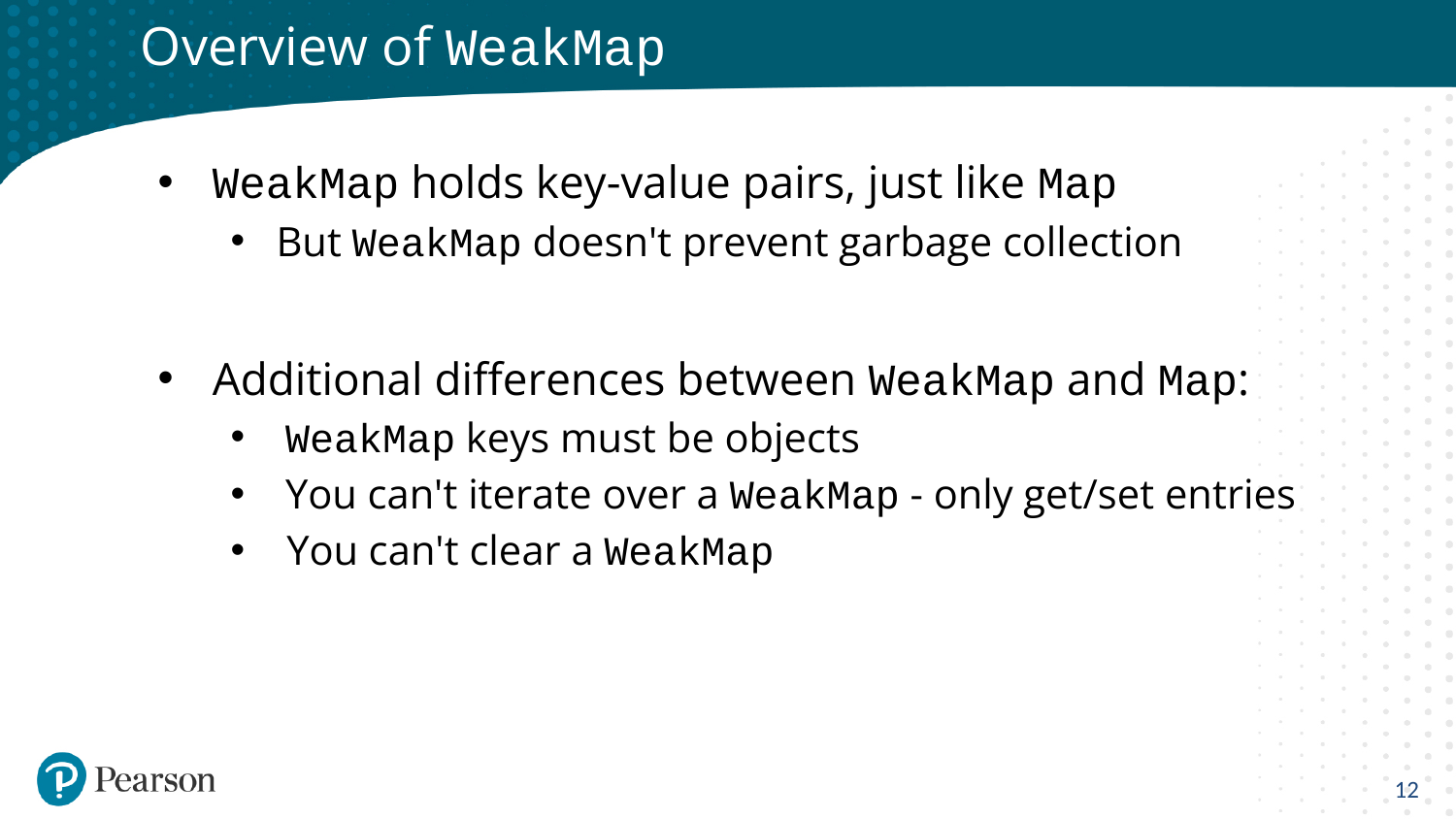

# Overview of WeakMap
WeakMap holds key-value pairs, just like Map
But WeakMap doesn't prevent garbage collection

Additional differences between WeakMap and Map:
 WeakMap keys must be objects
 You can't iterate over a WeakMap - only get/set entries
 You can't clear a WeakMap

12